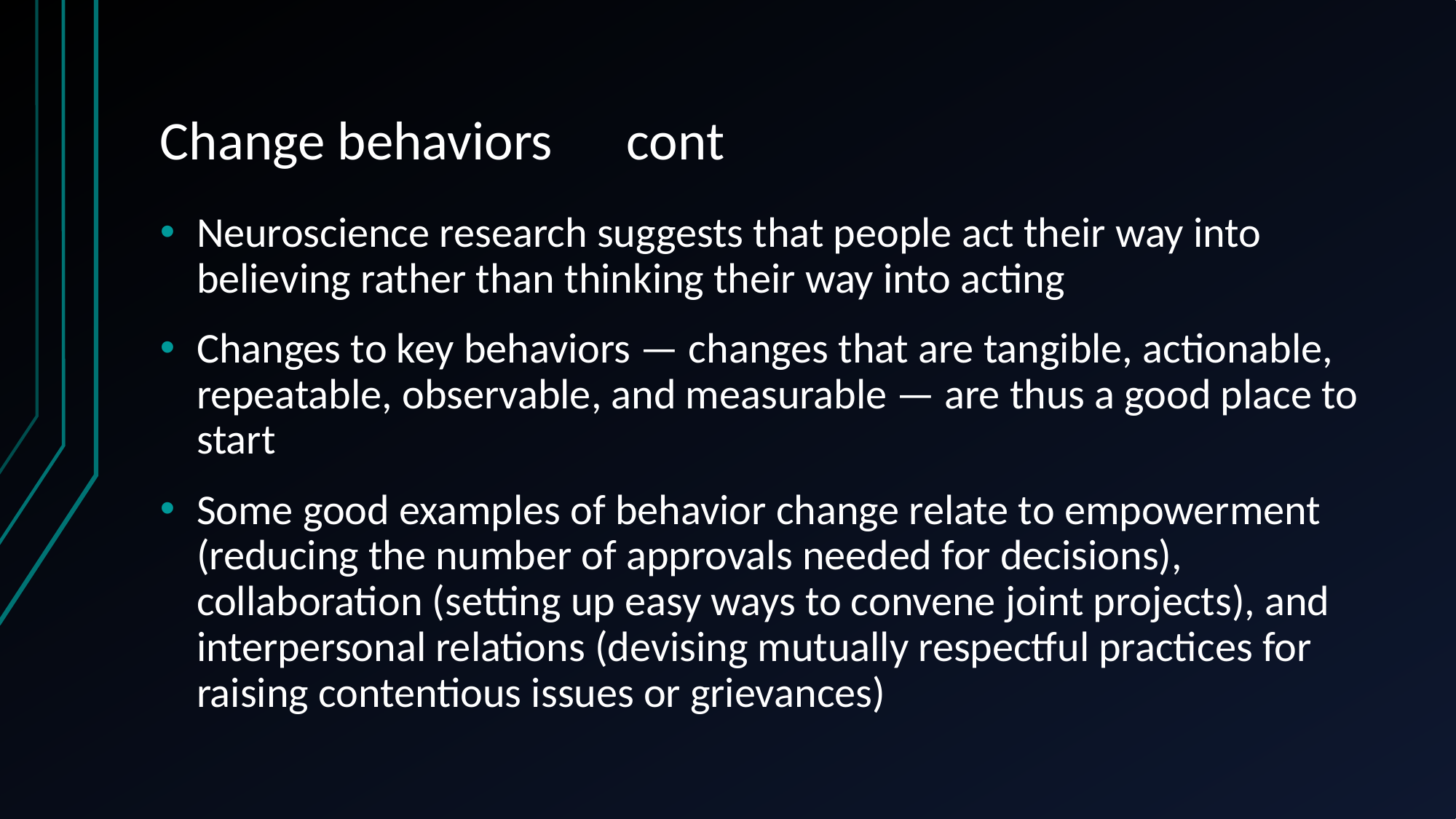

# Change behaviors      cont
Neuroscience research suggests that people act their way into believing rather than thinking their way into acting
Changes to key behaviors — changes that are tangible, actionable, repeatable, observable, and measurable — are thus a good place to start
Some good examples of behavior change relate to empowerment (reducing the number of approvals needed for decisions), collaboration (setting up easy ways to convene joint projects), and interpersonal relations (devising mutually respectful practices for raising contentious issues or grievances)